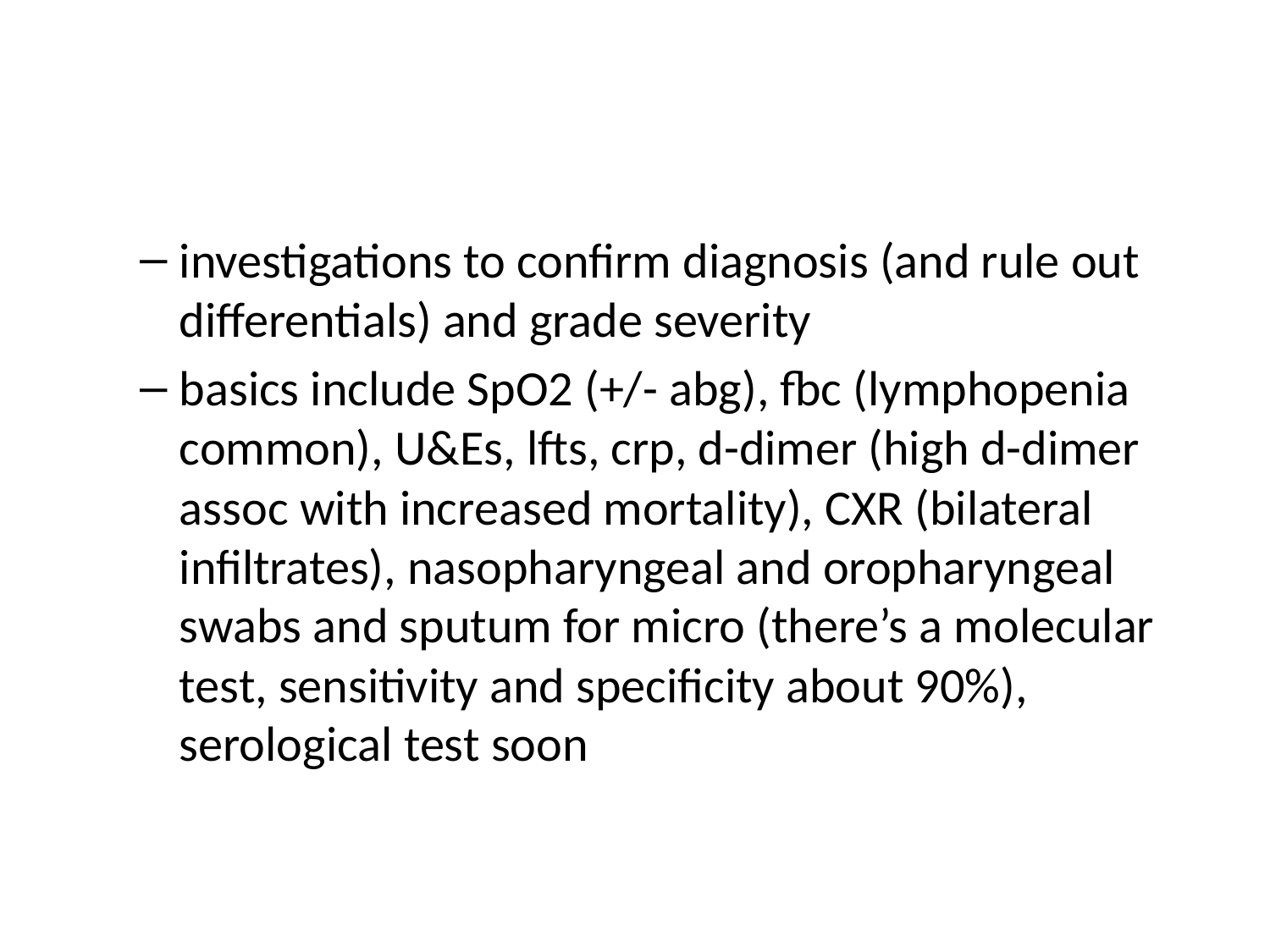

investigations to confirm diagnosis (and rule out differentials) and grade severity
basics include SpO2 (+/- abg), fbc (lymphopenia common), U&Es, lfts, crp, d-dimer (high d-dimer assoc with increased mortality), CXR (bilateral infiltrates), nasopharyngeal and oropharyngeal swabs and sputum for micro (there’s a molecular test, sensitivity and specificity about 90%), serological test soon